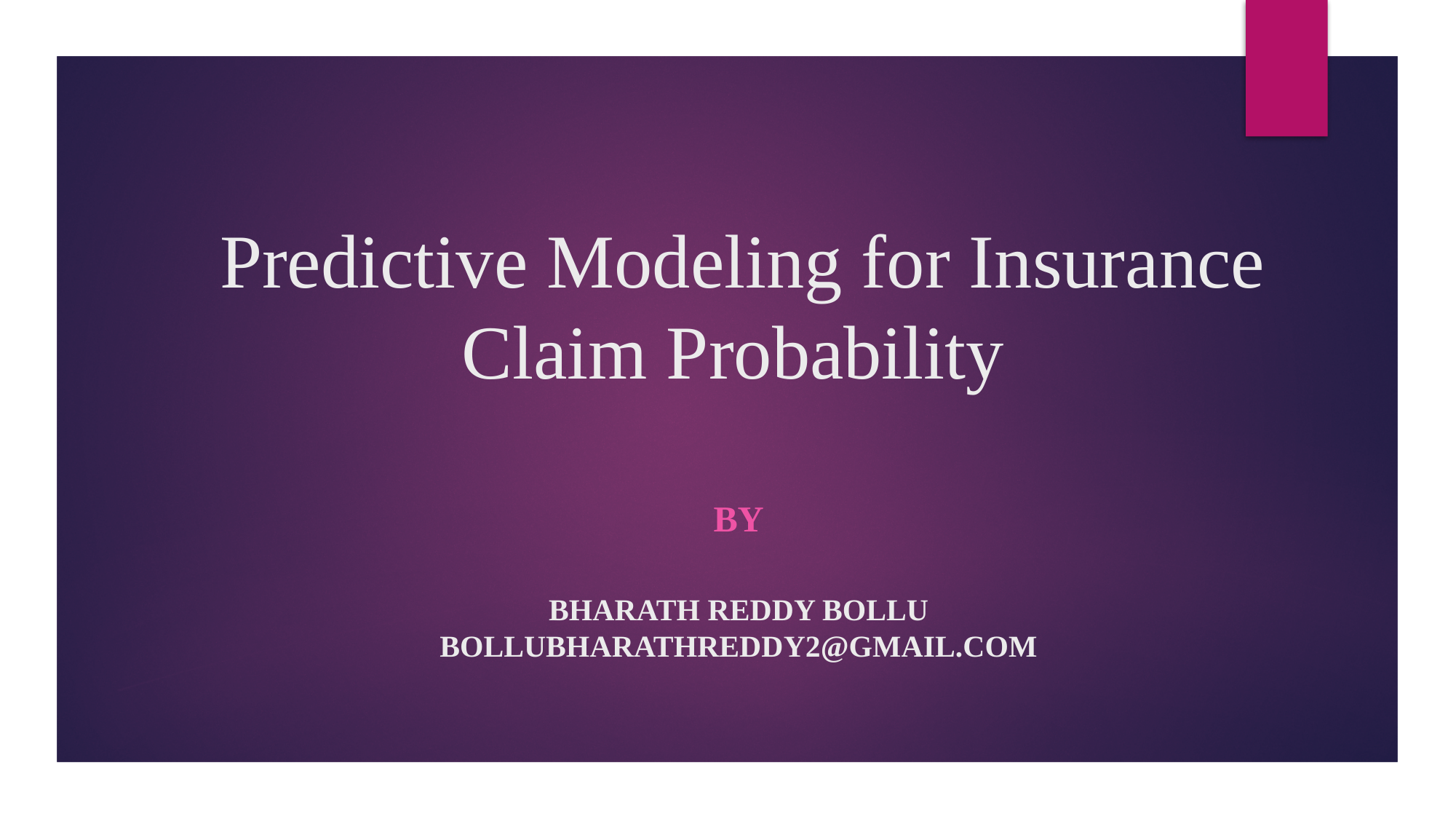

# Predictive Modeling for Insurance Claim Probability

By
Bharath Reddy Bollu
bollubharathreddy2@gmail.com